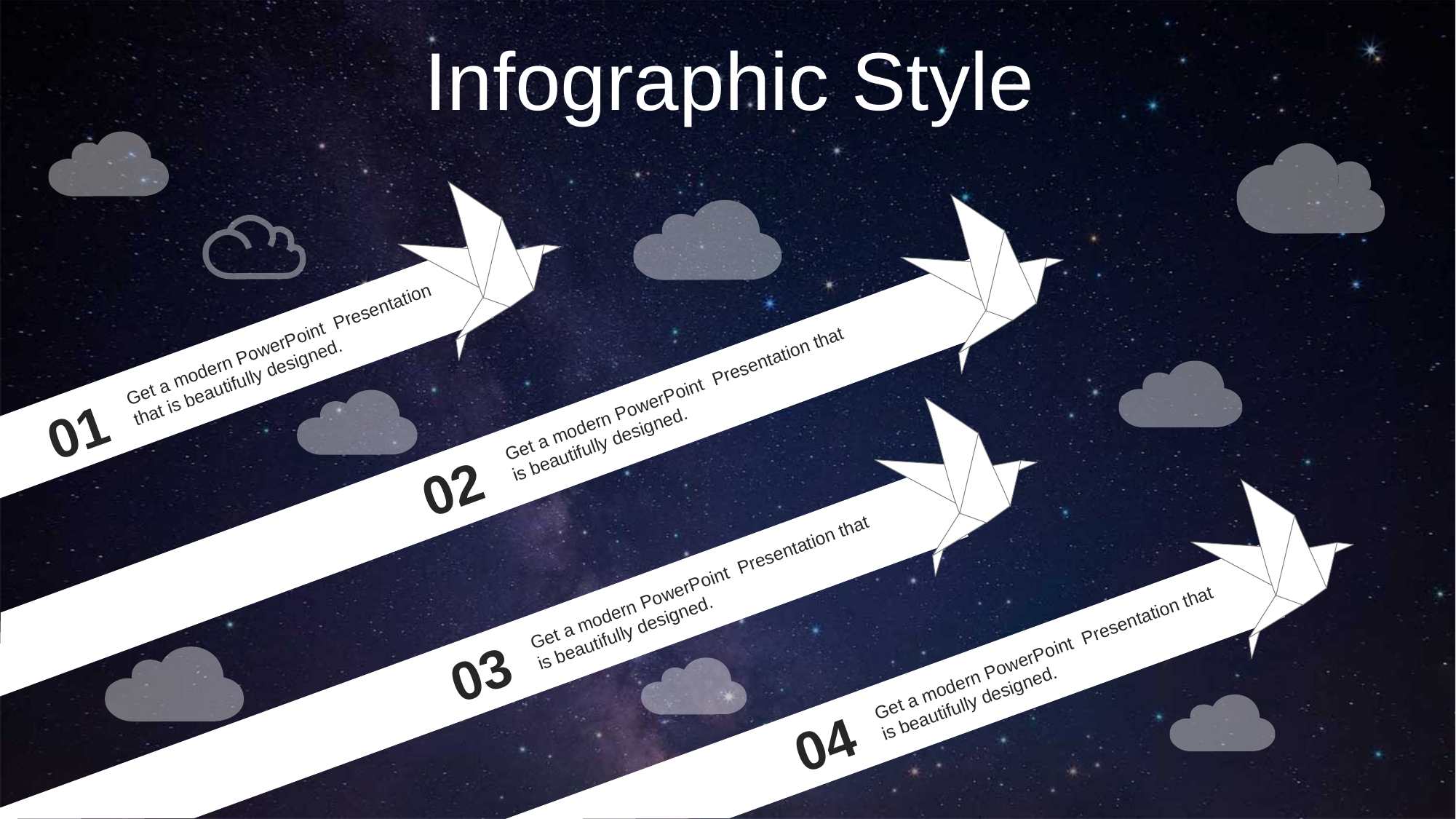

Infographic Style

Get a modern PowerPoint  Presentation that is beautifully designed.

Get a modern PowerPoint  Presentation that is beautifully designed.

01

02

Get a modern PowerPoint  Presentation that is beautifully designed.
Get a modern PowerPoint  Presentation that is beautifully designed.
03

04